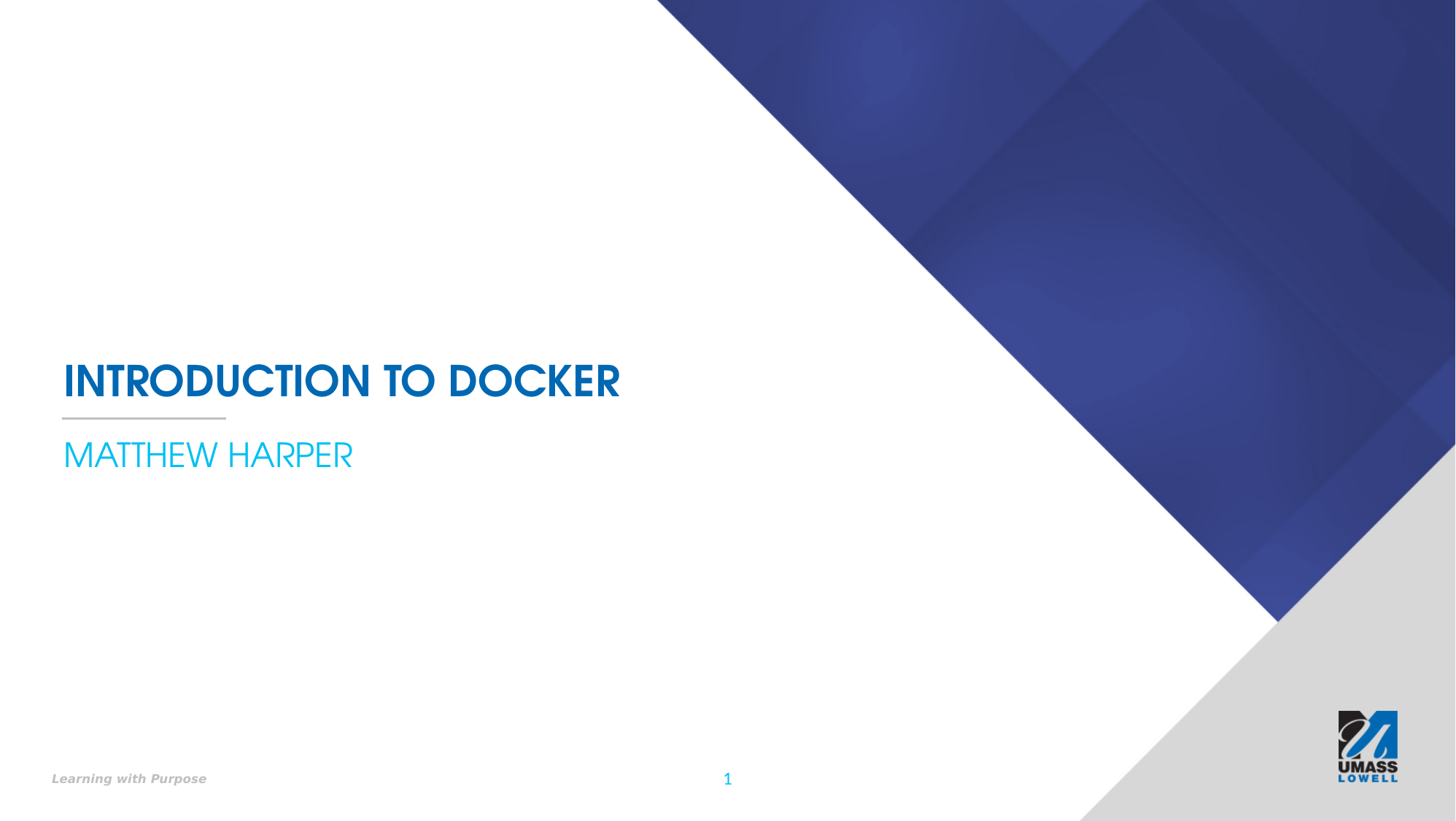

# Introduction to docker
Matthew Harper
1